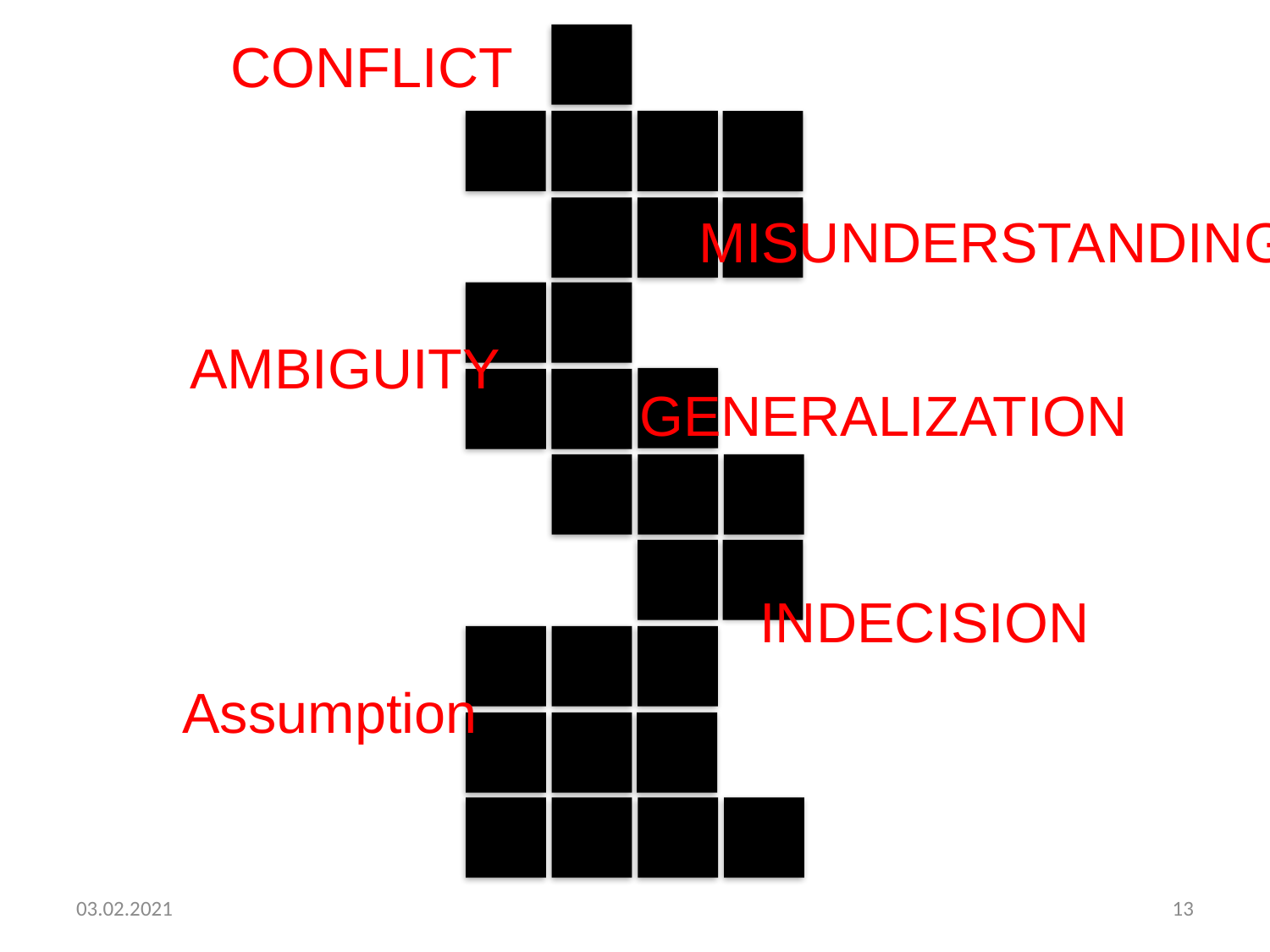

CONFLICT

MISUNDERSTANDING

AMBIGUITY

GENERALIZATION

INDECISION

Assumption

03.02.2021
13